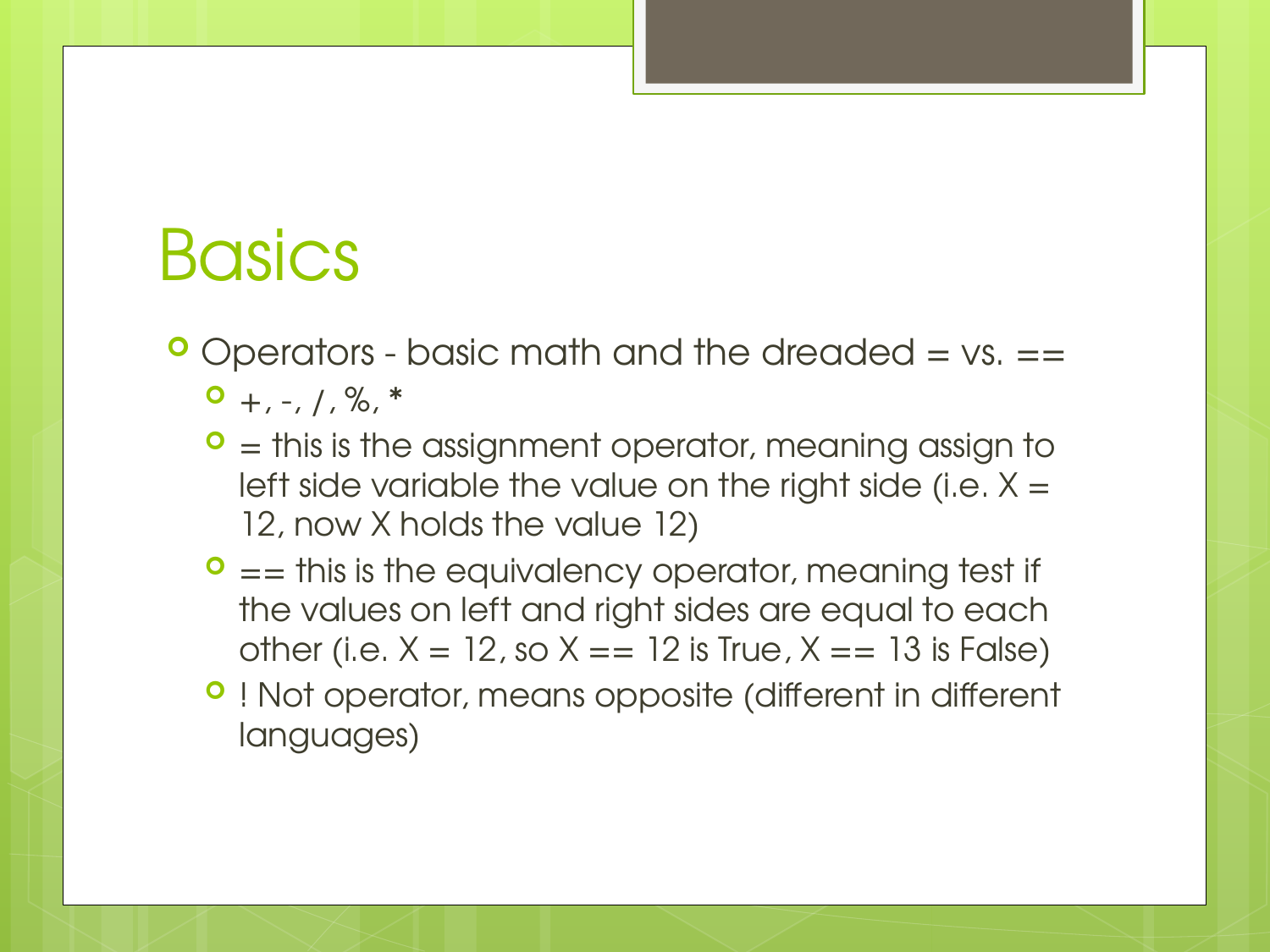

# Basics
Operators - basic math and the dreaded = vs. ==
+, -, /, %, *
= this is the assignment operator, meaning assign to left side variable the value on the right side (i.e. X = 12, now X holds the value 12)
== this is the equivalency operator, meaning test if the values on left and right sides are equal to each other (i.e. X = 12, so X == 12 is True, X == 13 is False)
! Not operator, means opposite (different in different languages)